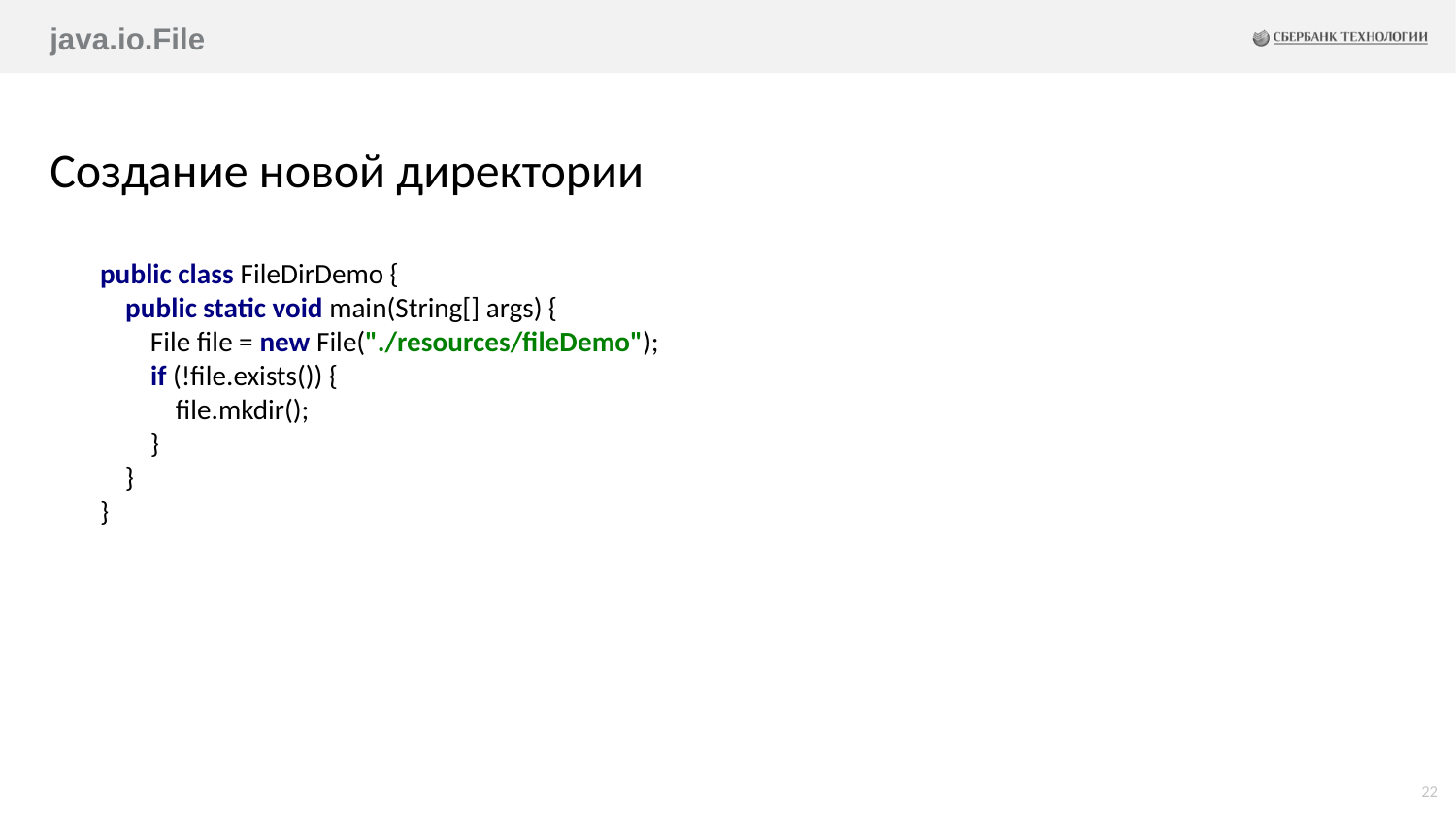

# java.io.File
Создание новой директории

public class FileDirDemo {
    public static void main(String[] args) {
        File file = new File("./resources/fileDemo");
        if (!file.exists()) {
            file.mkdir();
        }
    }
}
22